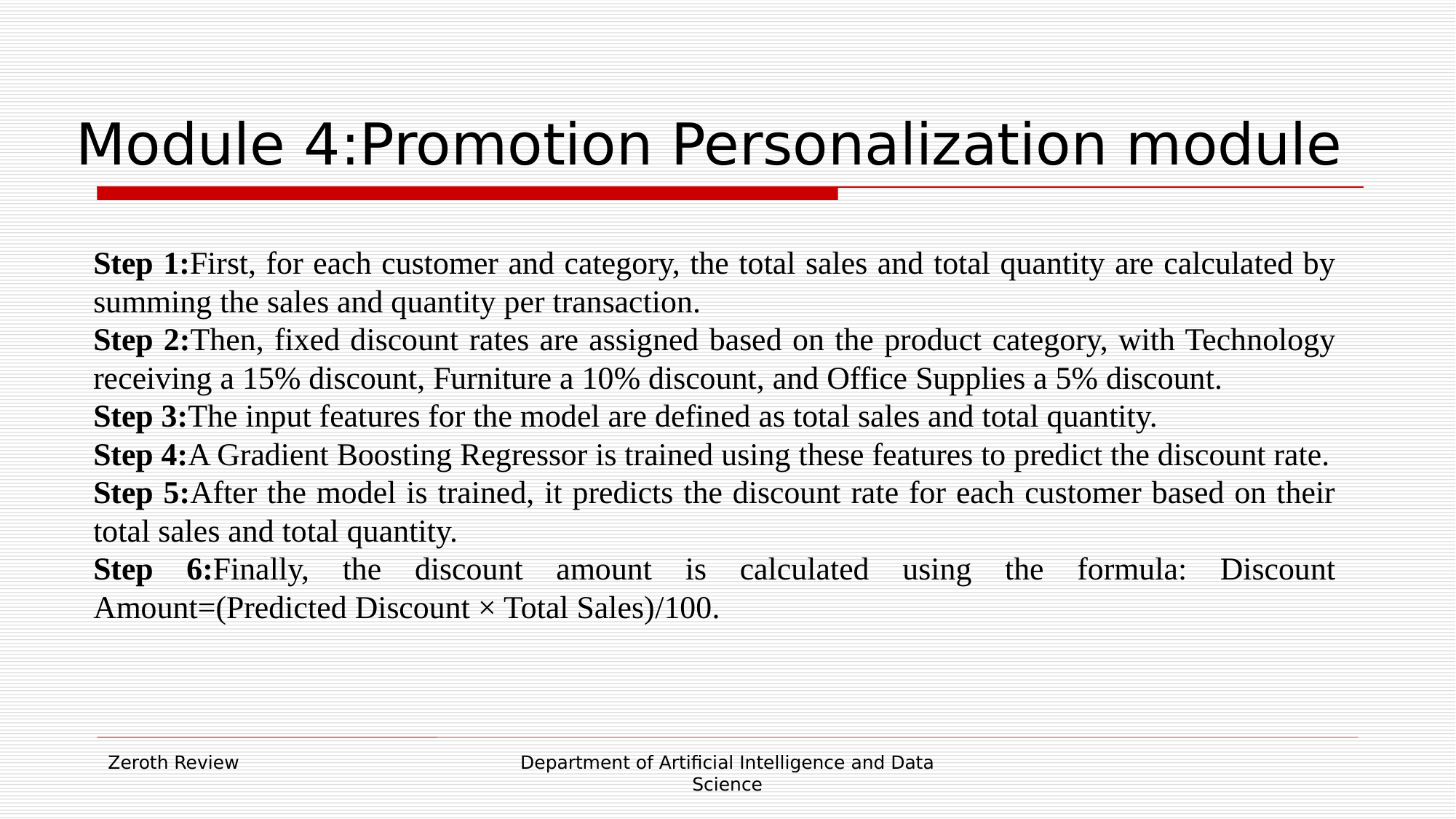

# Module 4:Promotion Personalization module
Step 1:First, for each customer and category, the total sales and total quantity are calculated by summing the sales and quantity per transaction.
Step 2:Then, fixed discount rates are assigned based on the product category, with Technology receiving a 15% discount, Furniture a 10% discount, and Office Supplies a 5% discount.
Step 3:The input features for the model are defined as total sales and total quantity.
Step 4:A Gradient Boosting Regressor is trained using these features to predict the discount rate.
Step 5:After the model is trained, it predicts the discount rate for each customer based on their total sales and total quantity.
Step 6:Finally, the discount amount is calculated using the formula: Discount Amount=(Predicted Discount × Total Sales)/100.

Zeroth Review
Department of Artificial Intelligence and Data Science
33